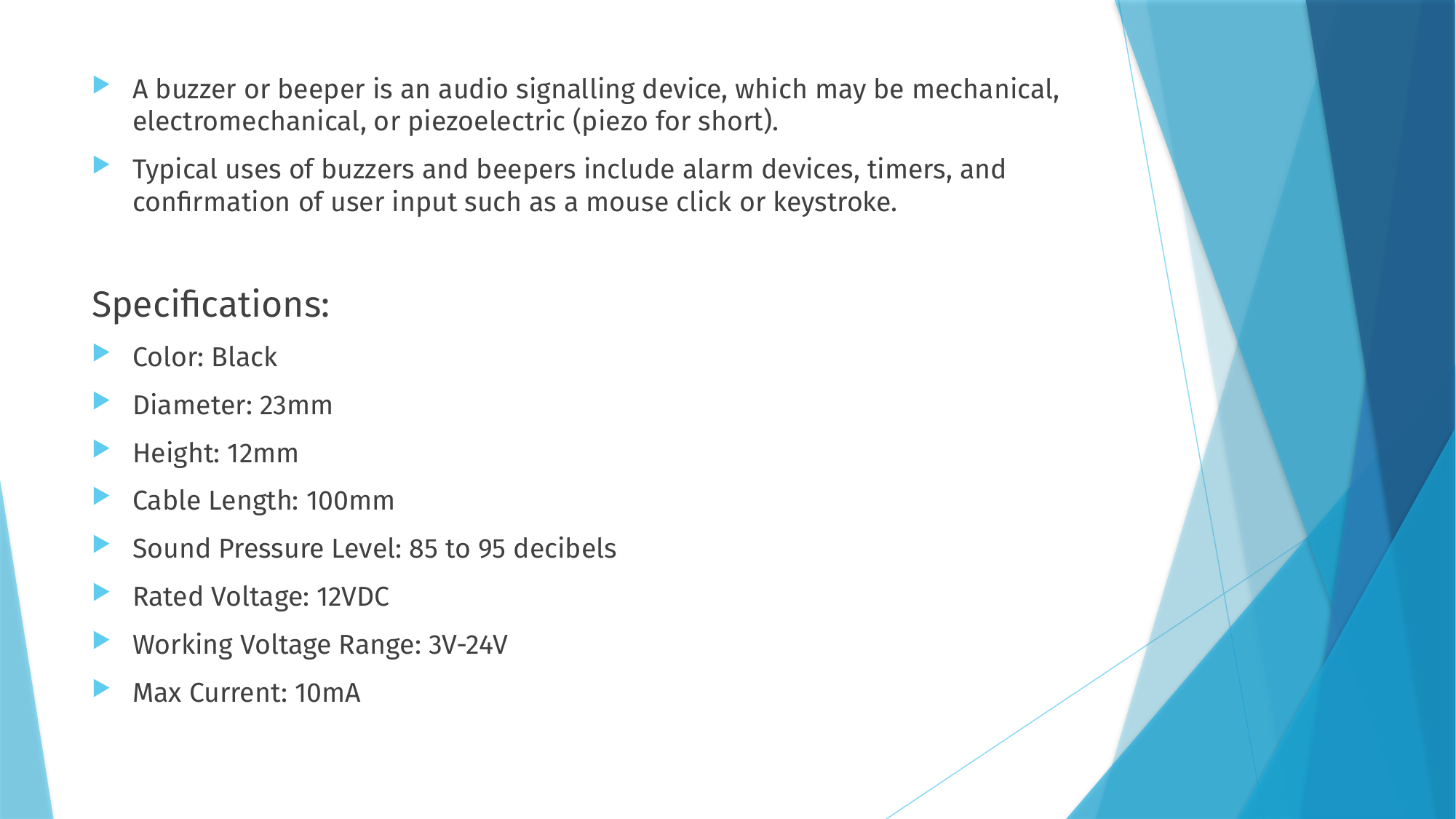

A buzzer or beeper is an audio signalling device, which may be mechanical, electromechanical, or piezoelectric (piezo for short).
Typical uses of buzzers and beepers include alarm devices, timers, and confirmation of user input such as a mouse click or keystroke.

Specifications:
Color: Black
Diameter: 23mm
Height: 12mm
Cable Length: 100mm
Sound Pressure Level: 85 to 95 decibels
Rated Voltage: 12VDC
Working Voltage Range: 3V-24V
Max Current: 10mA